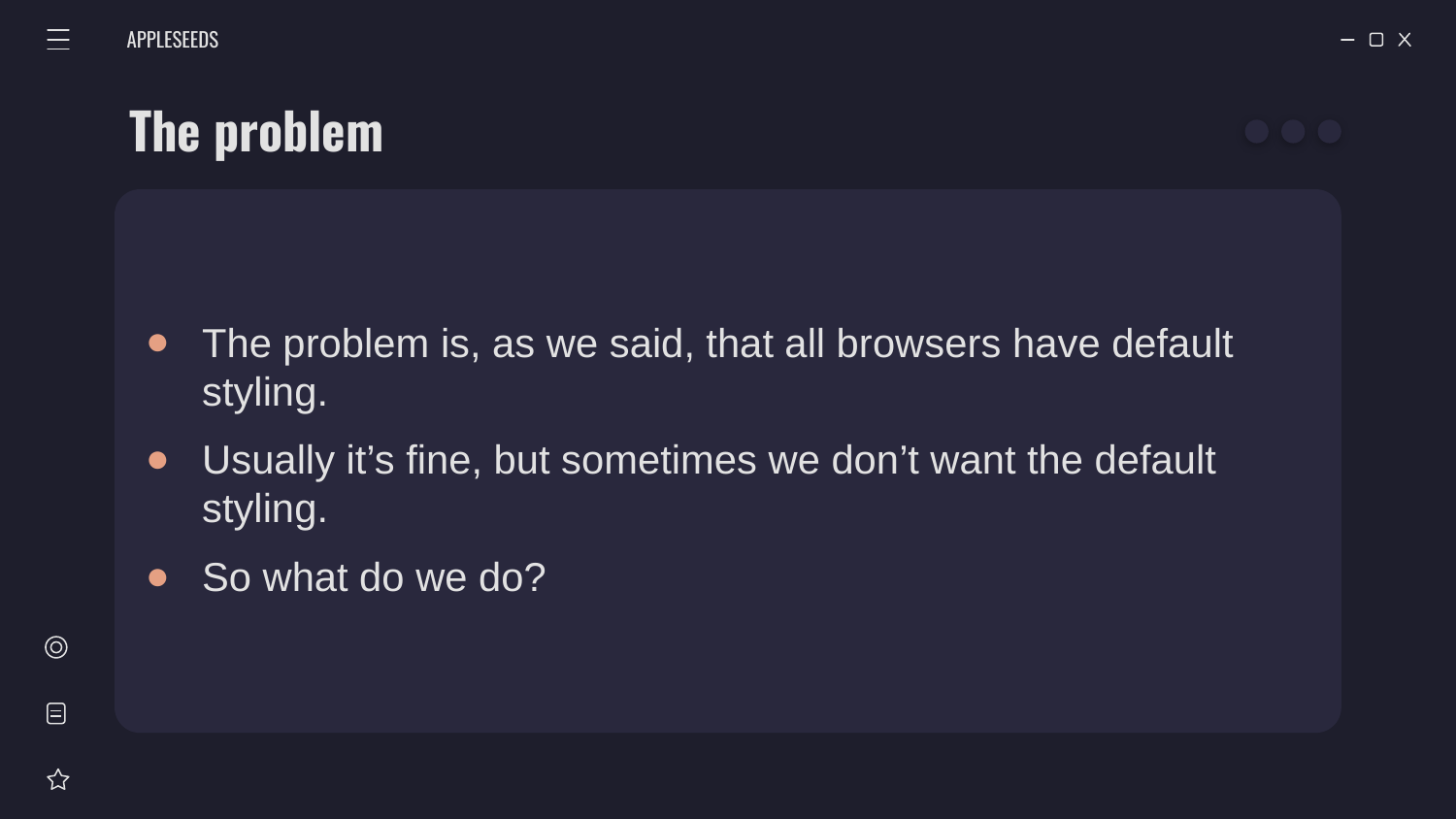

APPLESEEDS

# The problem

The problem is, as we said, that all browsers have default styling.
Usually it’s fine, but sometimes we don’t want the default styling.
So what do we do?